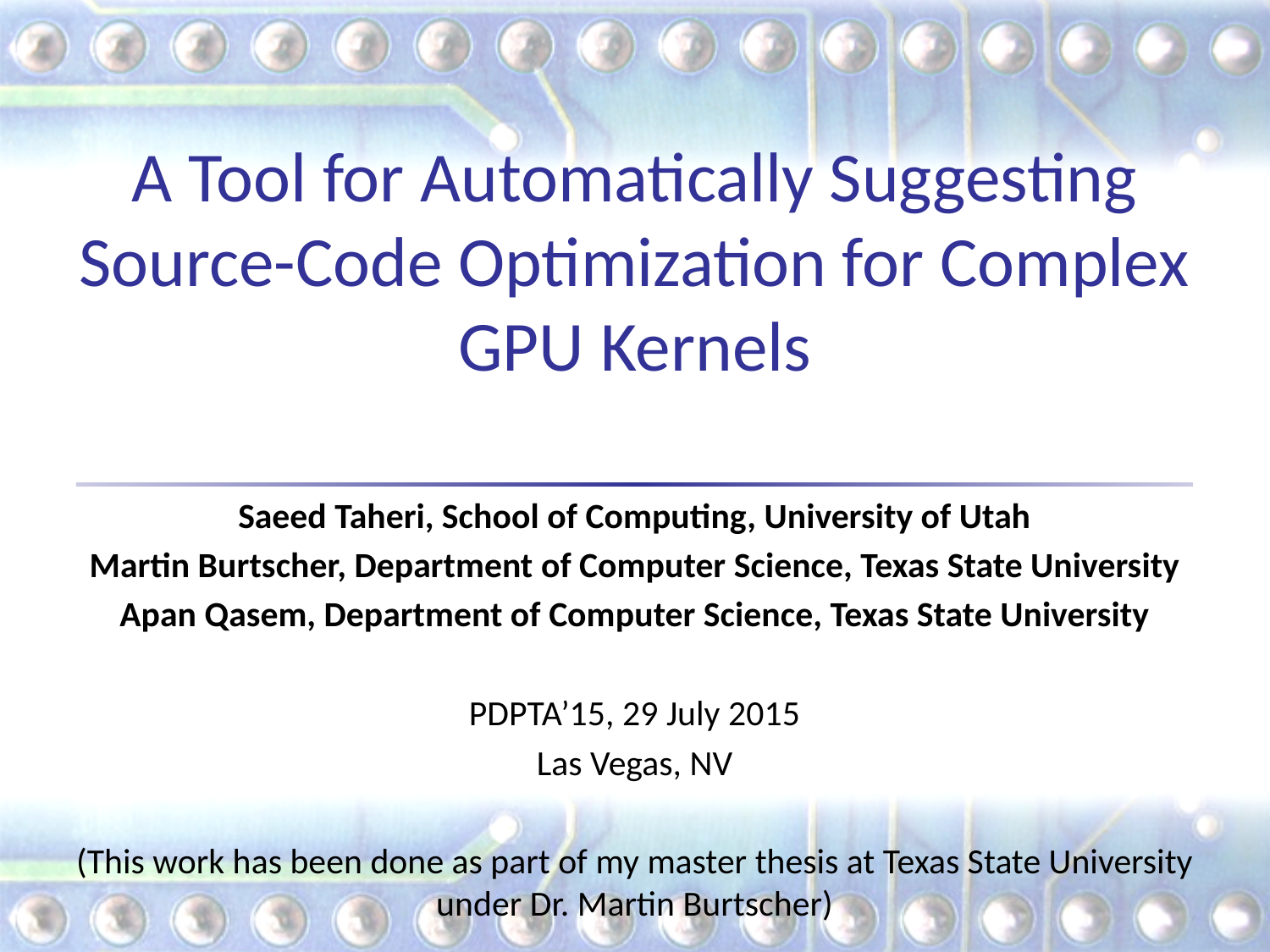

# A Tool for Automatically Suggesting Source-Code Optimization for Complex GPU Kernels
Saeed Taheri, School of Computing, University of Utah
Martin Burtscher, Department of Computer Science, Texas State University
Apan Qasem, Department of Computer Science, Texas State University

PDPTA’15, 29 July 2015
Las Vegas, NV

(This work has been done as part of my master thesis at Texas State University under Dr. Martin Burtscher)